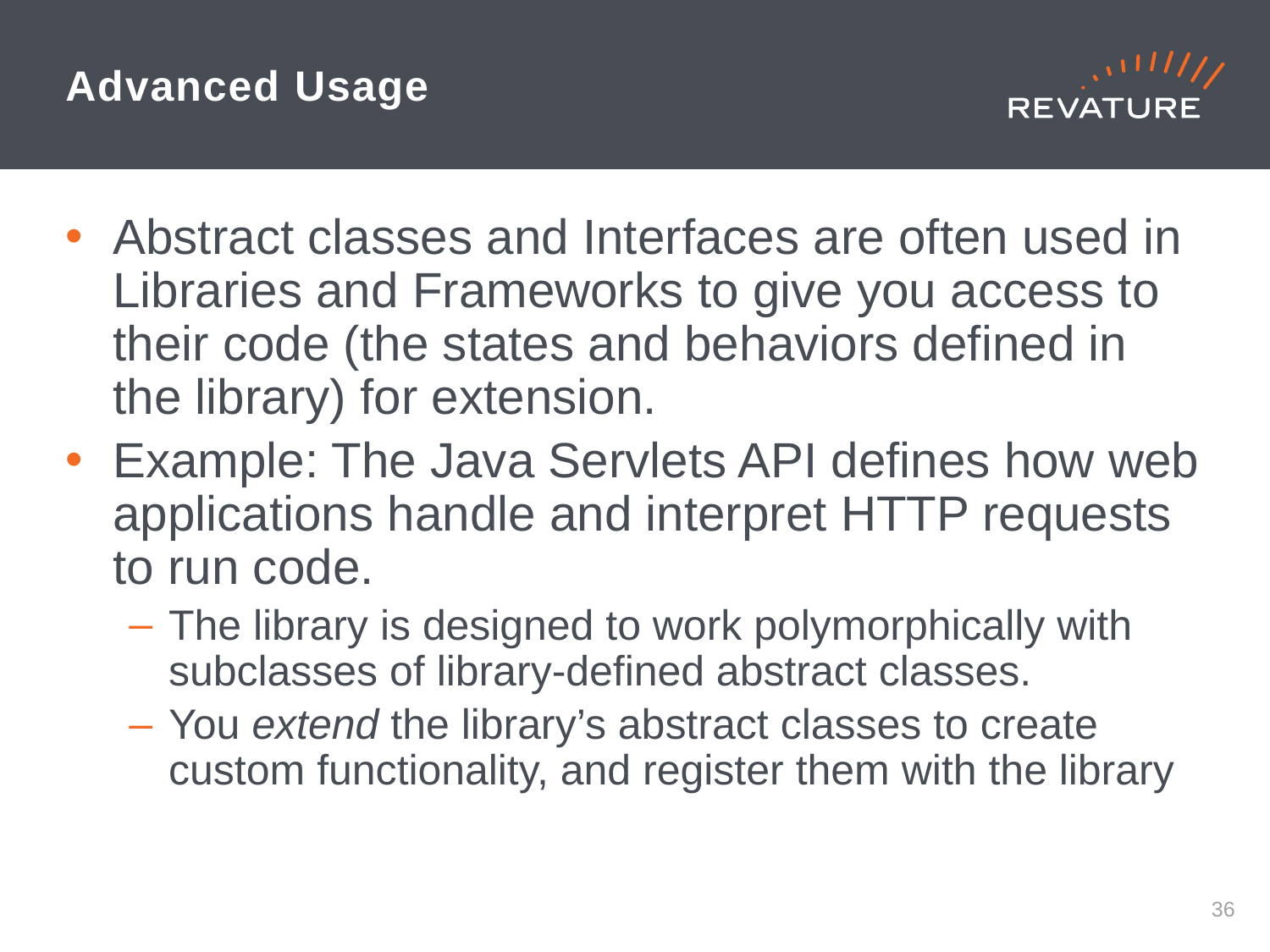

# Advanced Usage
Abstract classes and Interfaces are often used in Libraries and Frameworks to give you access to their code (the states and behaviors defined in the library) for extension.
Example: The Java Servlets API defines how web applications handle and interpret HTTP requests to run code.
The library is designed to work polymorphically with subclasses of library-defined abstract classes.
You extend the library’s abstract classes to create custom functionality, and register them with the library
36